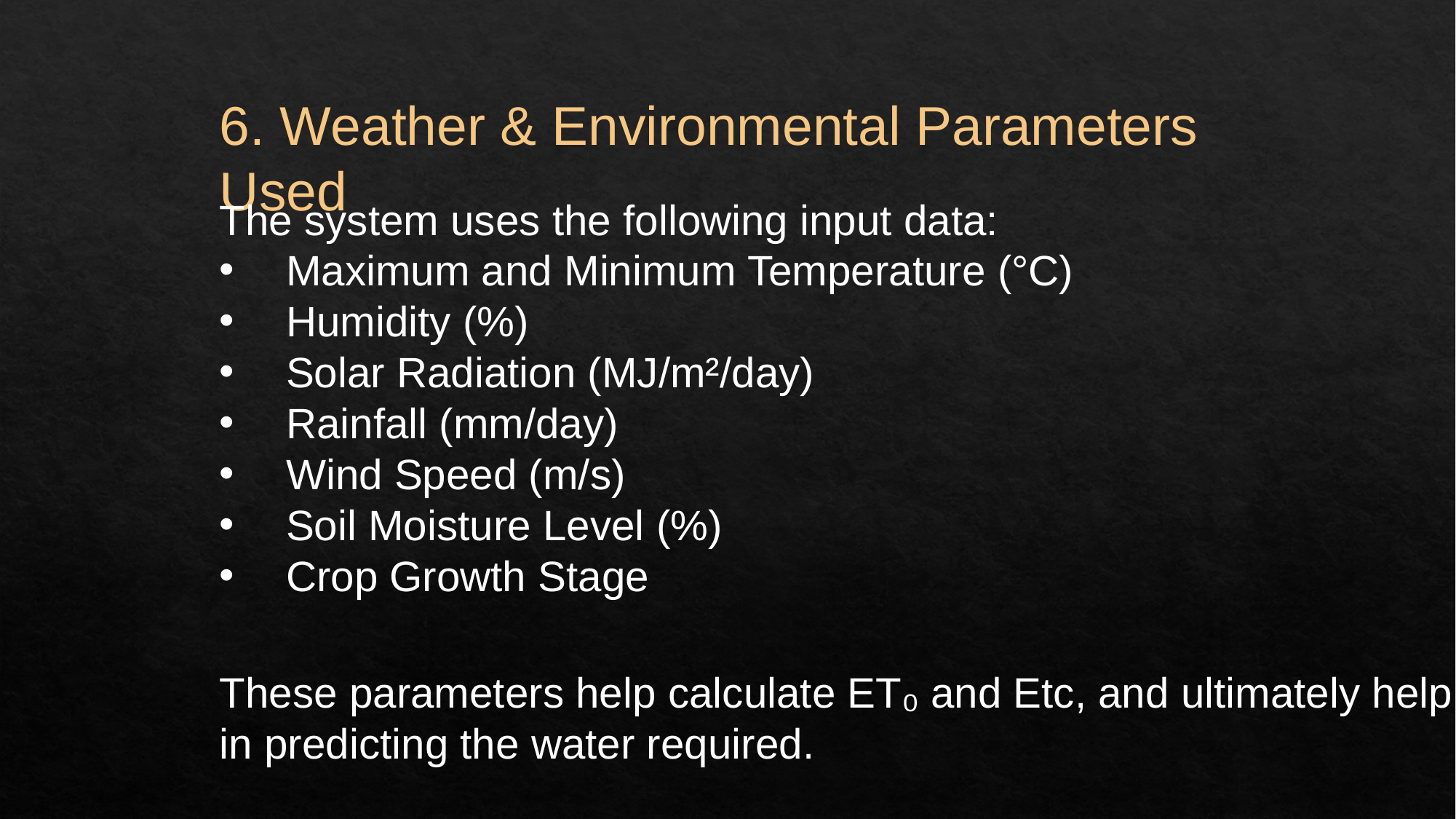

6. Weather & Environmental Parameters Used
The system uses the following input data:
 Maximum and Minimum Temperature (°C)
 Humidity (%)
 Solar Radiation (MJ/m²/day)
 Rainfall (mm/day)
 Wind Speed (m/s)
 Soil Moisture Level (%)
 Crop Growth Stage
These parameters help calculate ET₀ and Etc, and ultimately help in predicting the water required.